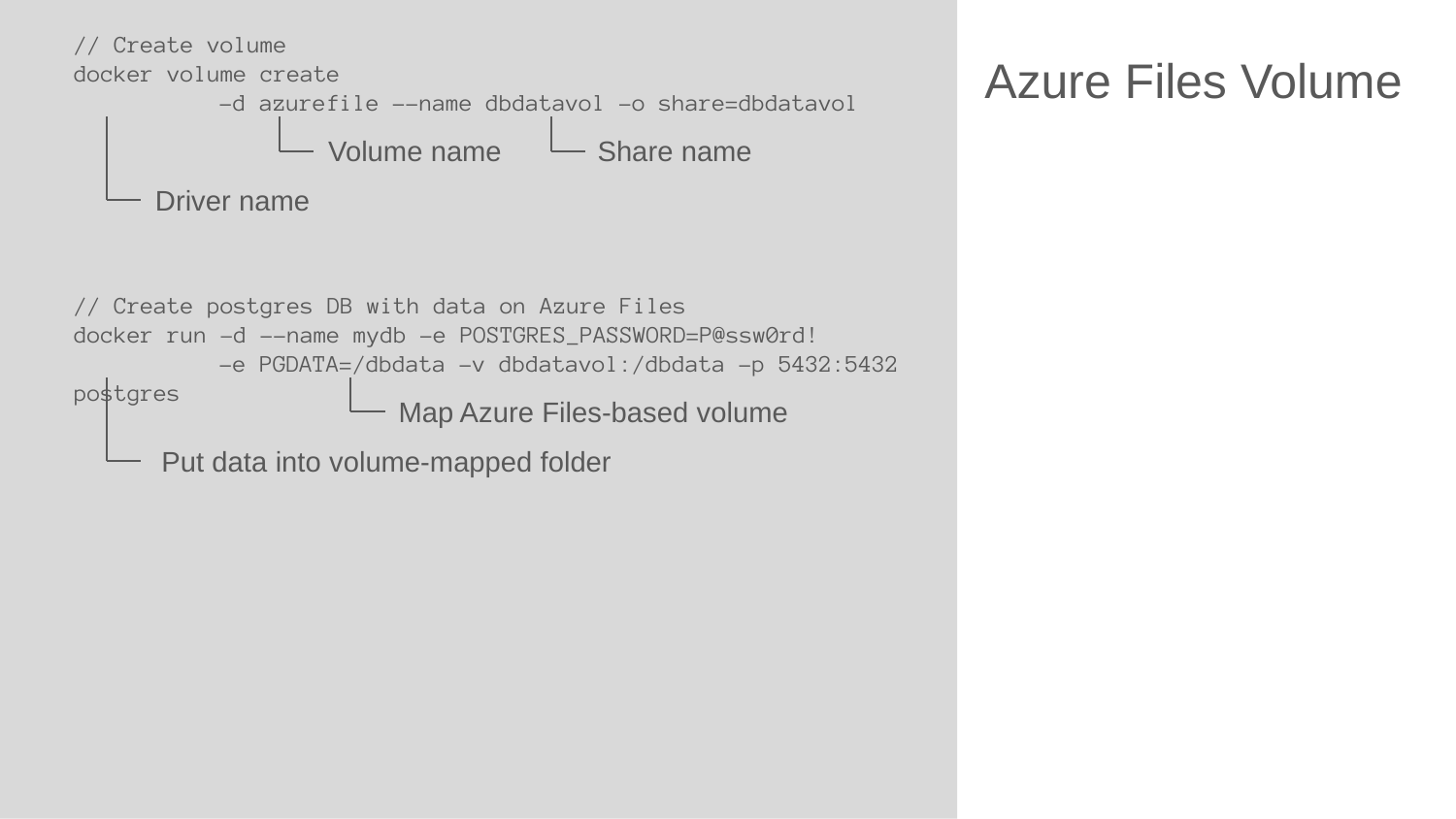

// Create volume
docker volume create
	-d azurefile --name dbdatavol -o share=dbdatavol

// Create postgres DB with data on Azure Files
docker run –d --name mydb -e POSTGRES_PASSWORD=P@ssw0rd!
	-e PGDATA=/dbdata -v dbdatavol:/dbdata -p 5432:5432 postgres

# Azure Files Volume

Volume name
Share name
Driver name

Put data into volume-mapped folder
Map Azure Files-based volume